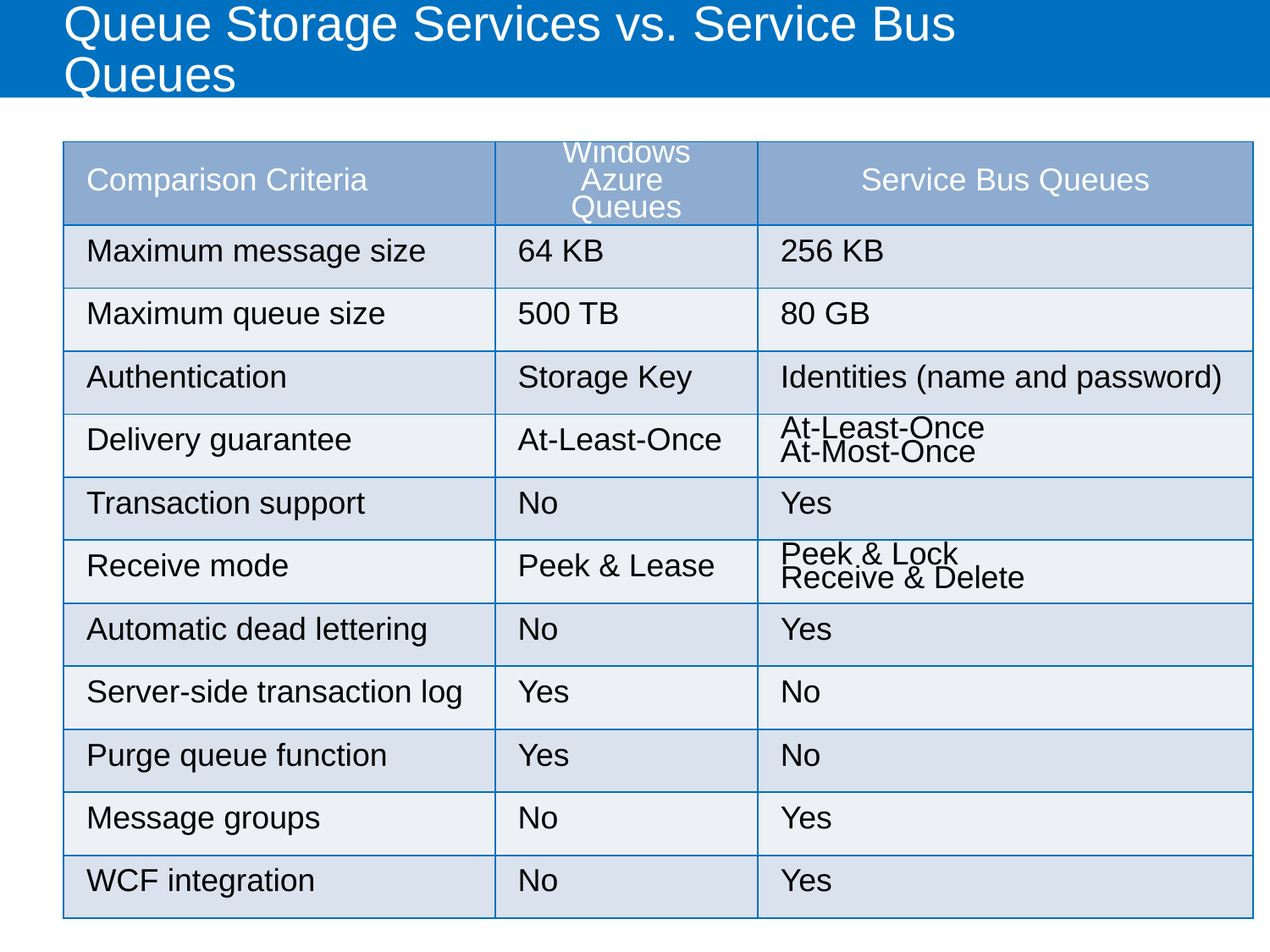

# Queue Storage Services vs. Service Bus Queues
| Comparison Criteria | Windows Azure Queues | Service Bus Queues |
| --- | --- | --- |
| Maximum message size | 64 KB | 256 KB |
| Maximum queue size | 500 TB | 80 GB |
| Authentication | Storage Key | Identities (name and password) |
| Delivery guarantee | At-Least-Once | At-Least-Once At-Most-Once |
| Transaction support | No | Yes |
| Receive mode | Peek & Lease | Peek & Lock Receive & Delete |
| Automatic dead lettering | No | Yes |
| Server-side transaction log | Yes | No |
| Purge queue function | Yes | No |
| Message groups | No | Yes |
| WCF integration | No | Yes |